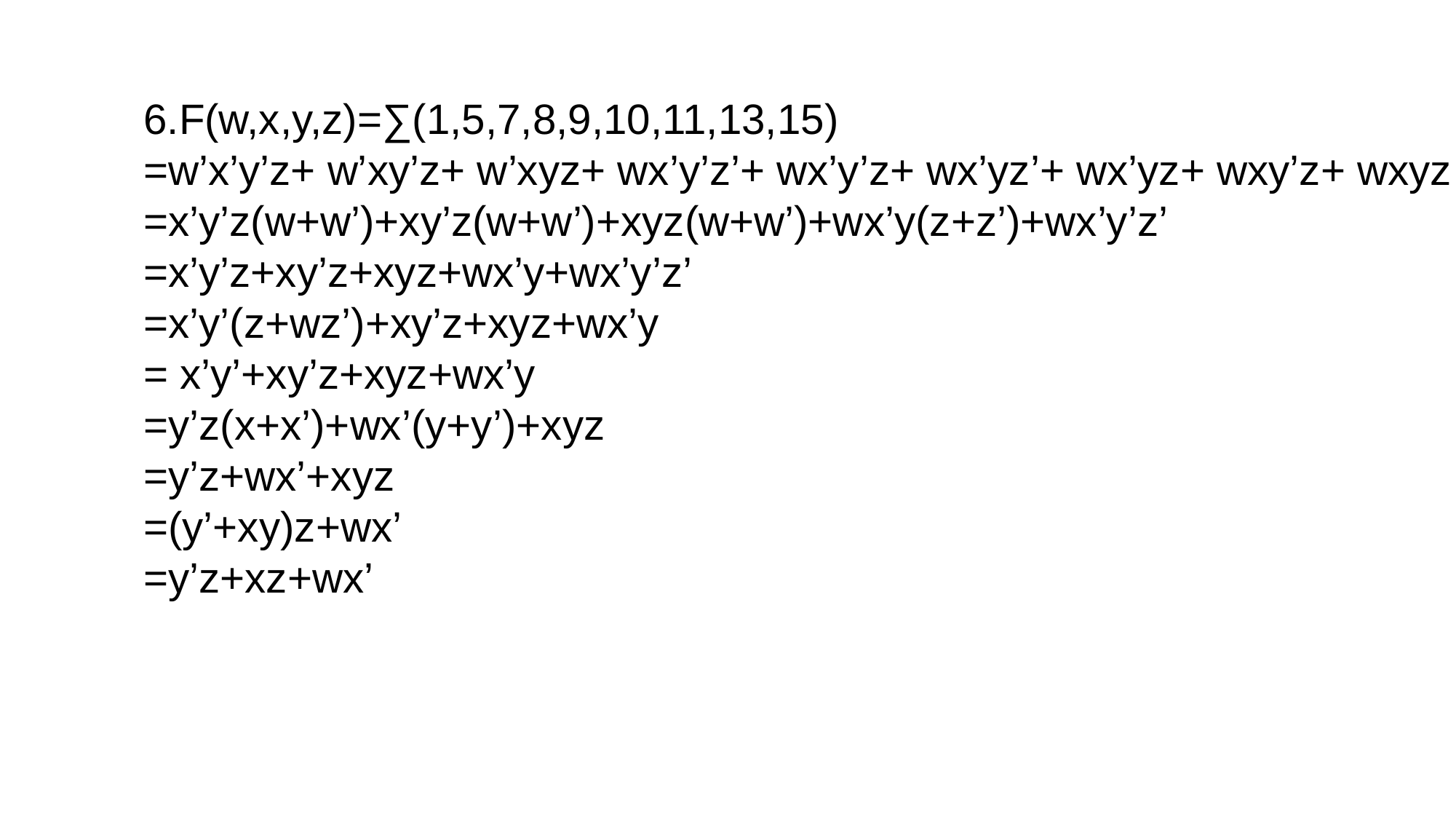

6.F(w,x,y,z)=∑(1,5,7,8,9,10,11,13,15)
=w’x’y’z+ w’xy’z+ w’xyz+ wx’y’z’+ wx’y’z+ wx’yz’+ wx’yz+ wxy’z+ wxyz
=x’y’z(w+w’)+xy’z(w+w’)+xyz(w+w’)+wx’y(z+z’)+wx’y’z’
=x’y’z+xy’z+xyz+wx’y+wx’y’z’
=x’y’(z+wz’)+xy’z+xyz+wx’y
= x’y’+xy’z+xyz+wx’y
=y’z(x+x’)+wx’(y+y’)+xyz
=y’z+wx’+xyz
=(y’+xy)z+wx’
=y’z+xz+wx’